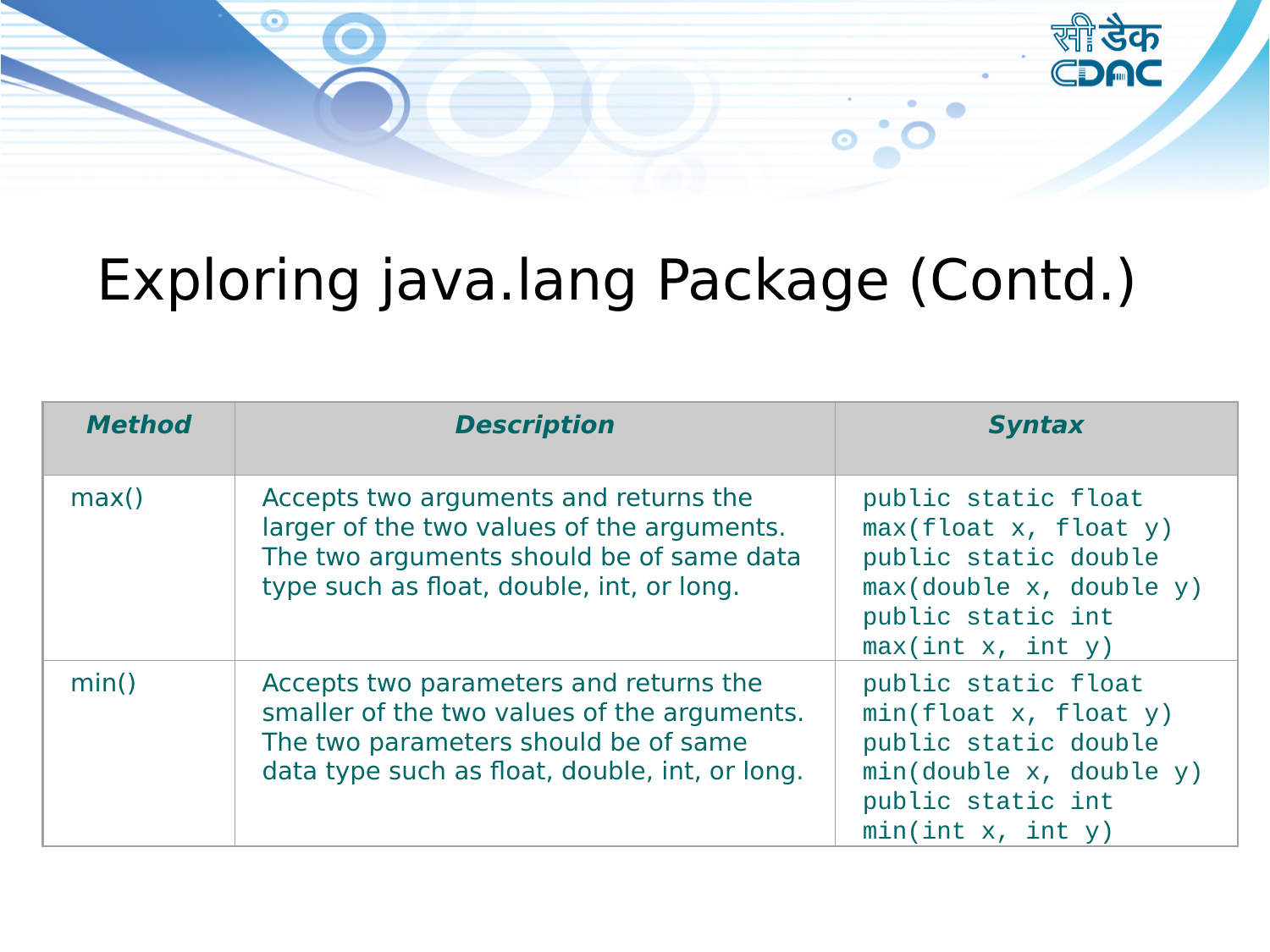

Exploring java.lang Package (Contd.)

Method

Description

Syntax

max()

Accepts two arguments and returns the larger of the two values of the arguments. The two arguments should be of same data type such as float, double, int, or long.

public static float max(float x, float y)
public static double max(double x, double y)
public static int max(int x, int y)

min()

Accepts two parameters and returns the smaller of the two values of the arguments. The two parameters should be of same data type such as float, double, int, or long.

public static float min(float x, float y)
public static double min(double x, double y)
public static int min(int x, int y)